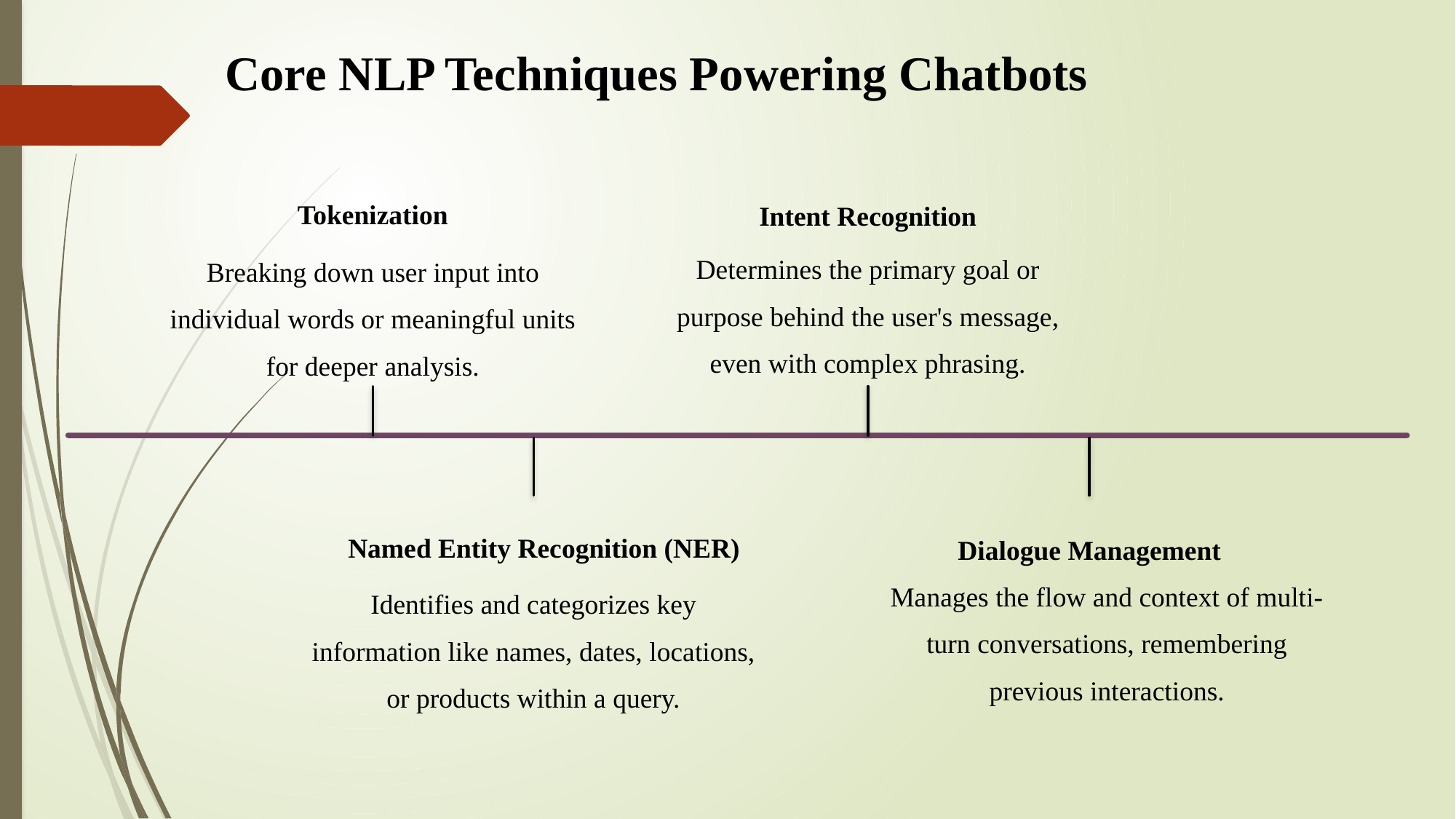

Core NLP Techniques Powering Chatbots
Tokenization
Intent Recognition
Determines the primary goal or purpose behind the user's message, even with complex phrasing.
Breaking down user input into individual words or meaningful units for deeper analysis.

Named Entity Recognition (NER)
Dialogue Management
Manages the flow and context of multi-turn conversations, remembering previous interactions.
Identifies and categorizes key information like names, dates, locations, or products within a query.